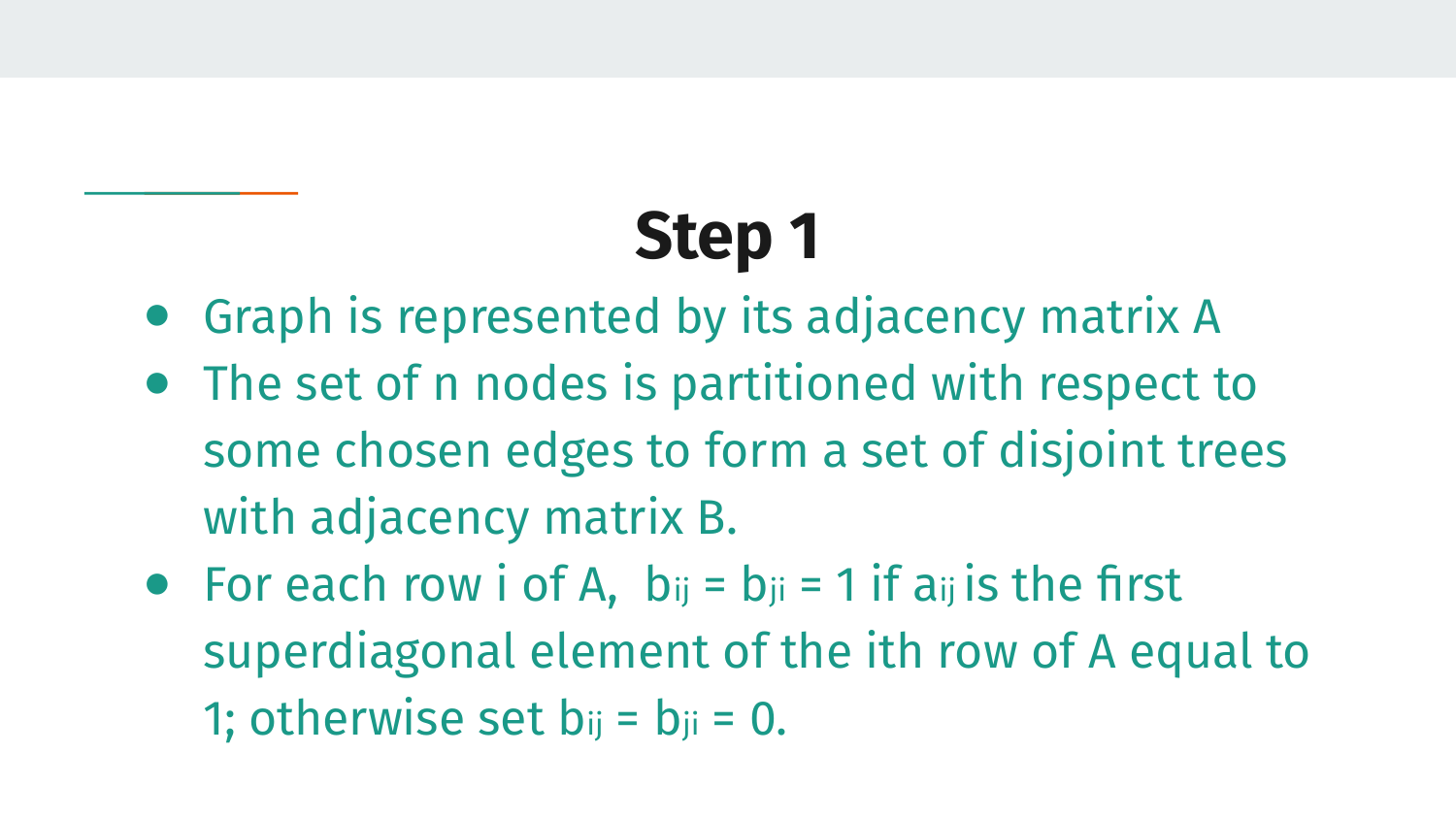

# Step 1

Graph is represented by its adjacency matrix A
The set of n nodes is partitioned with respect to some chosen edges to form a set of disjoint trees with adjacency matrix B.
For each row i of A,  bij = bji = 1 if aij is the first superdiagonal element of the ith row of A equal to 1; otherwise set bij = bji = 0.